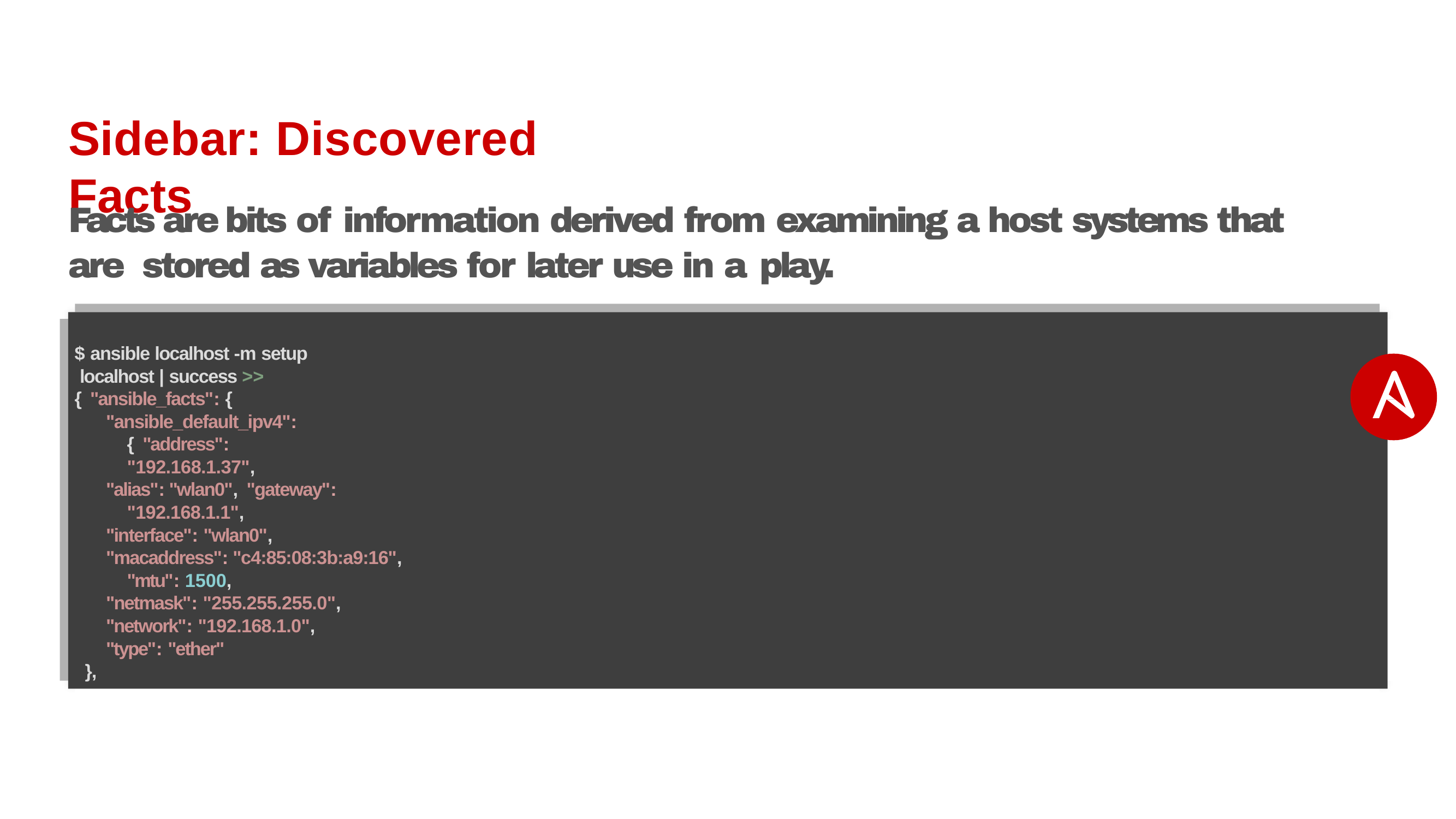

# Sidebar: Discovered Facts
Facts are bits of information derived from examining a host systems that are  stored as variables for later use in a play.

$ ansible localhost -m setup  localhost | success >> {  "ansible_facts": {
"ansible_default_ipv4": {  "address": "192.168.1.37",
"alias": "wlan0",  "gateway": "192.168.1.1",
"interface": "wlan0",
"macaddress": "c4:85:08:3b:a9:16",  "mtu": 1500,
"netmask": "255.255.255.0",
"network": "192.168.1.0",
"type": "ether"
},